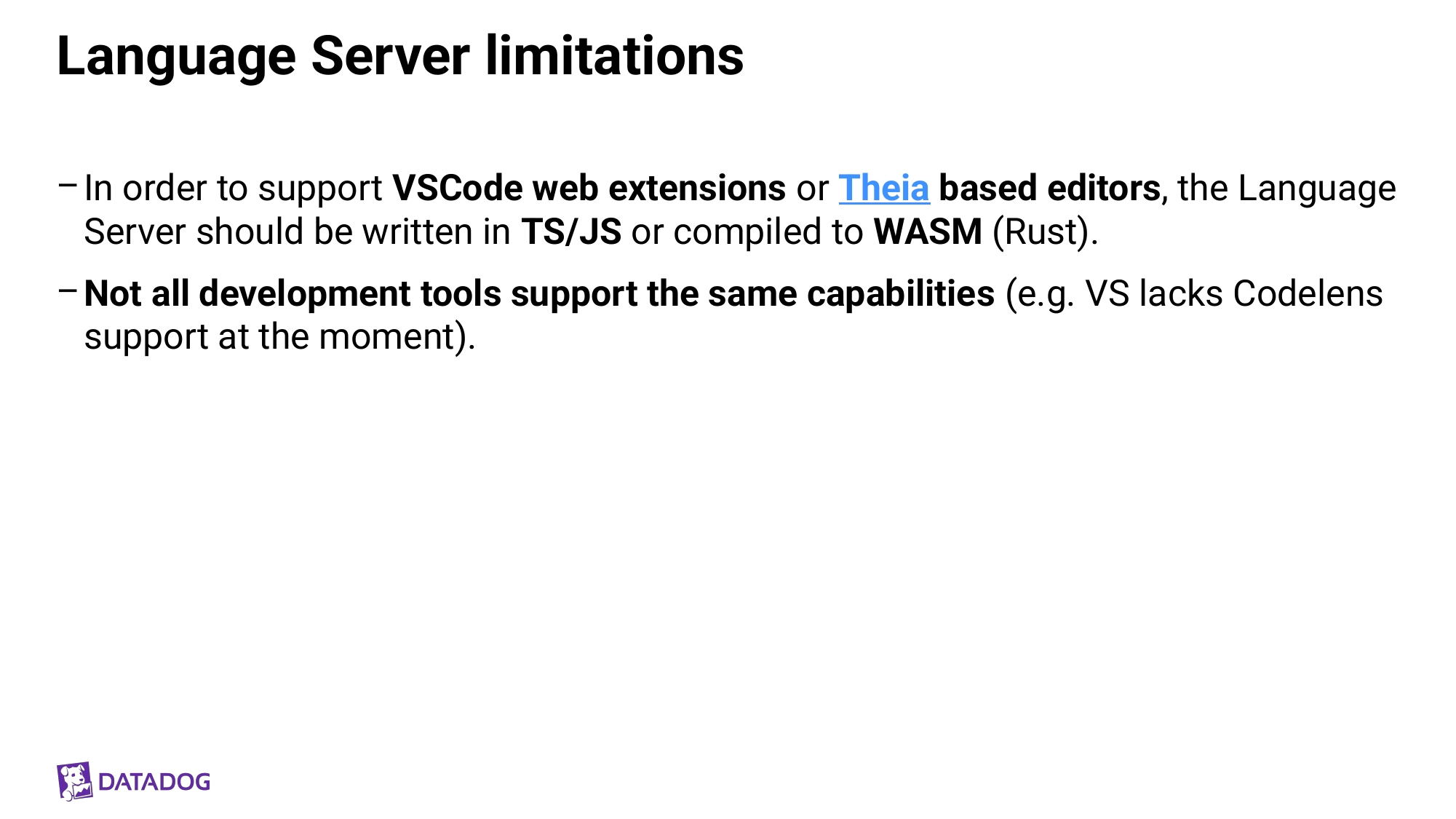

# Language Server limitations
In order to support VSCode web extensions or Theia based editors, the Language Server should be written in TS/JS or compiled to WASM (Rust).
Not all development tools support the same capabilities (e.g. VS lacks Codelens support at the moment).